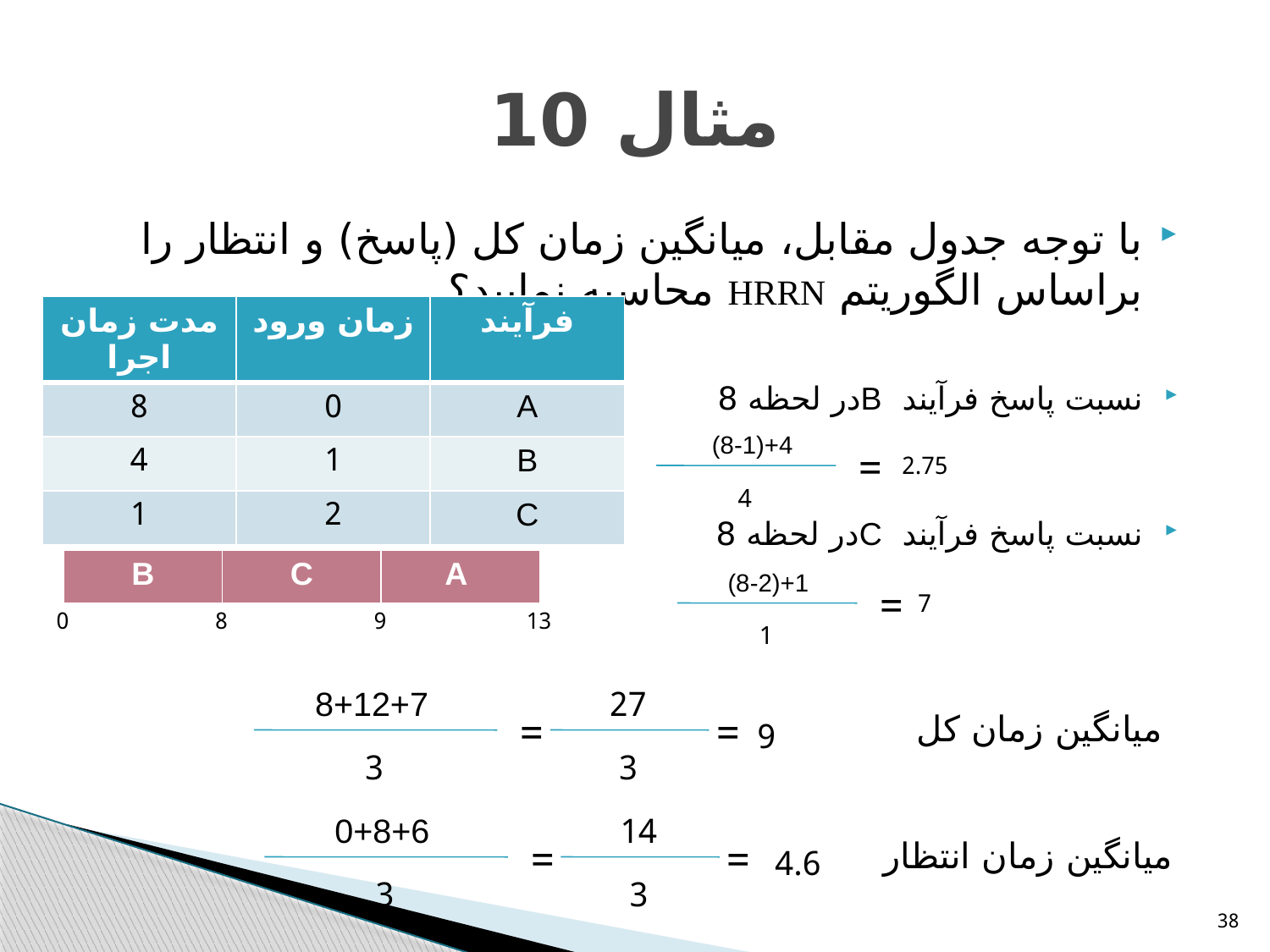

# مثال 10
با توجه جدول مقابل، ميانگين زمان كل (پاسخ) و انتظار را براساس الگوريتم HRRN محاسبه نماييد؟

نسبت پاسخ فرآيند  Bدر لحظه 8

نسبت پاسخ فرآيند  Cدر لحظه 8

| مدت زمان اجرا | زمان ورود | فرآيند |
| --- | --- | --- |
| 8 | 0 | A |
| 4 | 1 | B |
| 1 | 2 | C |
(8-1)+4
=
2.75
4

| B | C | A |
| --- | --- | --- |
(8-2)+1
=
7
0
8
9
13
1

8+12+7
27

=
=
ميانگين زمان كل
9

3

3
0+8+6
14

=
=
ميانگين زمان انتظار
4.6

3

3
38